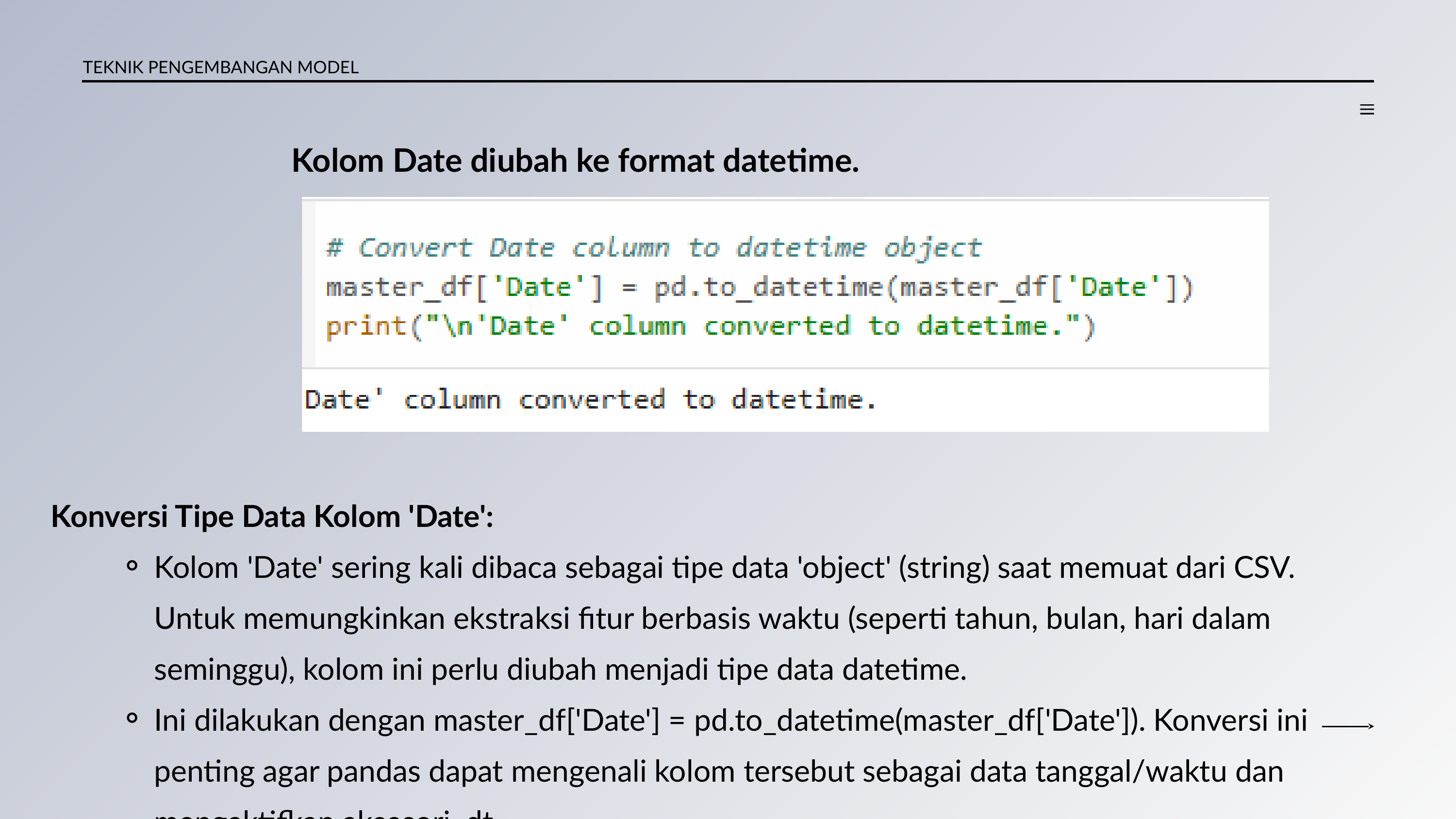

TEKNIK PENGEMBANGAN MODEL

Kolom Date diubah ke format datetime.

Konversi Tipe Data Kolom 'Date':
Kolom 'Date' sering kali dibaca sebagai tipe data 'object' (string) saat memuat dari CSV. Untuk memungkinkan ekstraksi fitur berbasis waktu (seperti tahun, bulan, hari dalam seminggu), kolom ini perlu diubah menjadi tipe data datetime.
Ini dilakukan dengan master_df['Date'] = pd.to_datetime(master_df['Date']). Konversi ini penting agar pandas dapat mengenali kolom tersebut sebagai data tanggal/waktu dan mengaktifkan aksesori .dt.